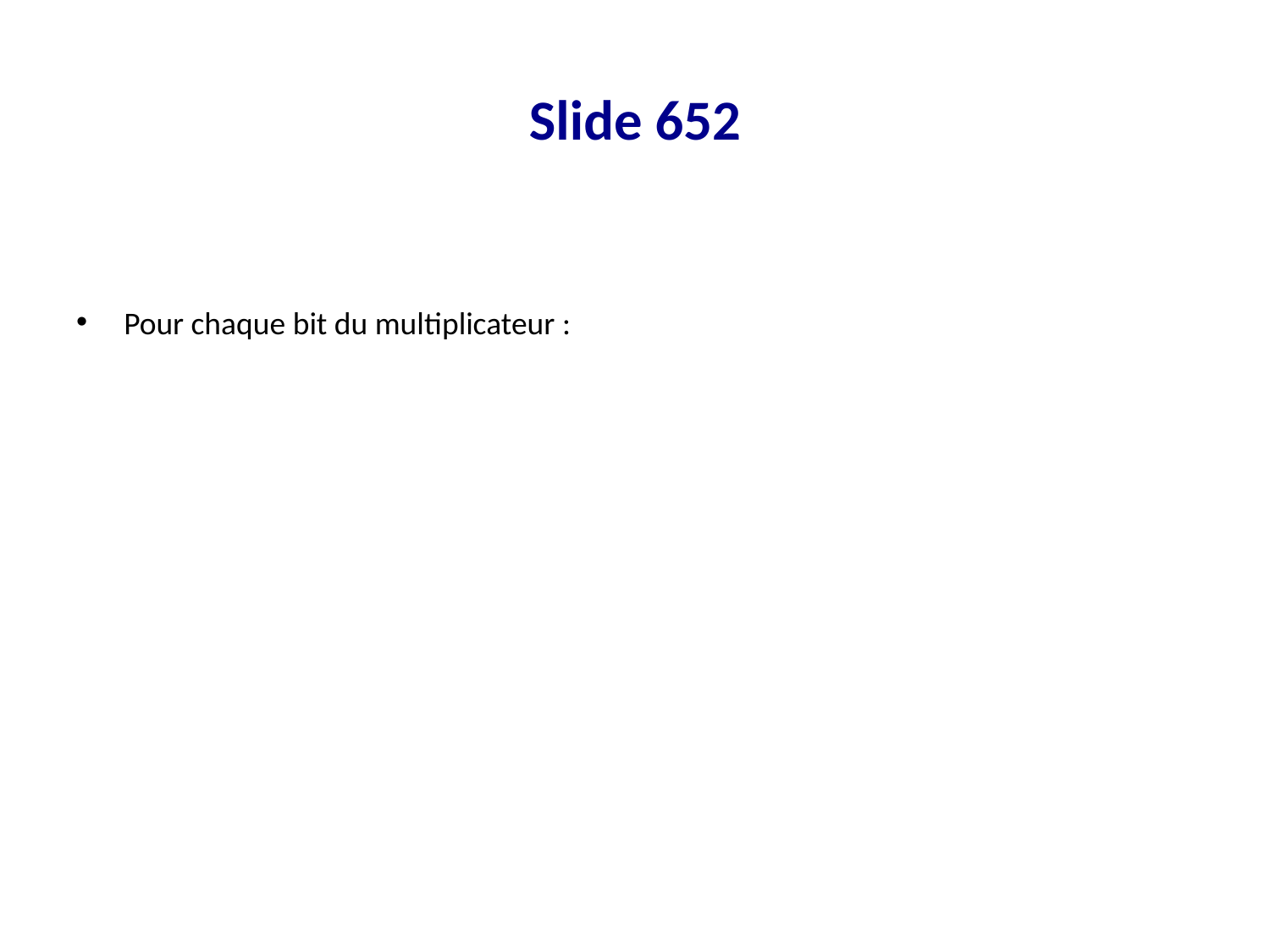

# Slide 652

Pour chaque bit du multiplicateur :